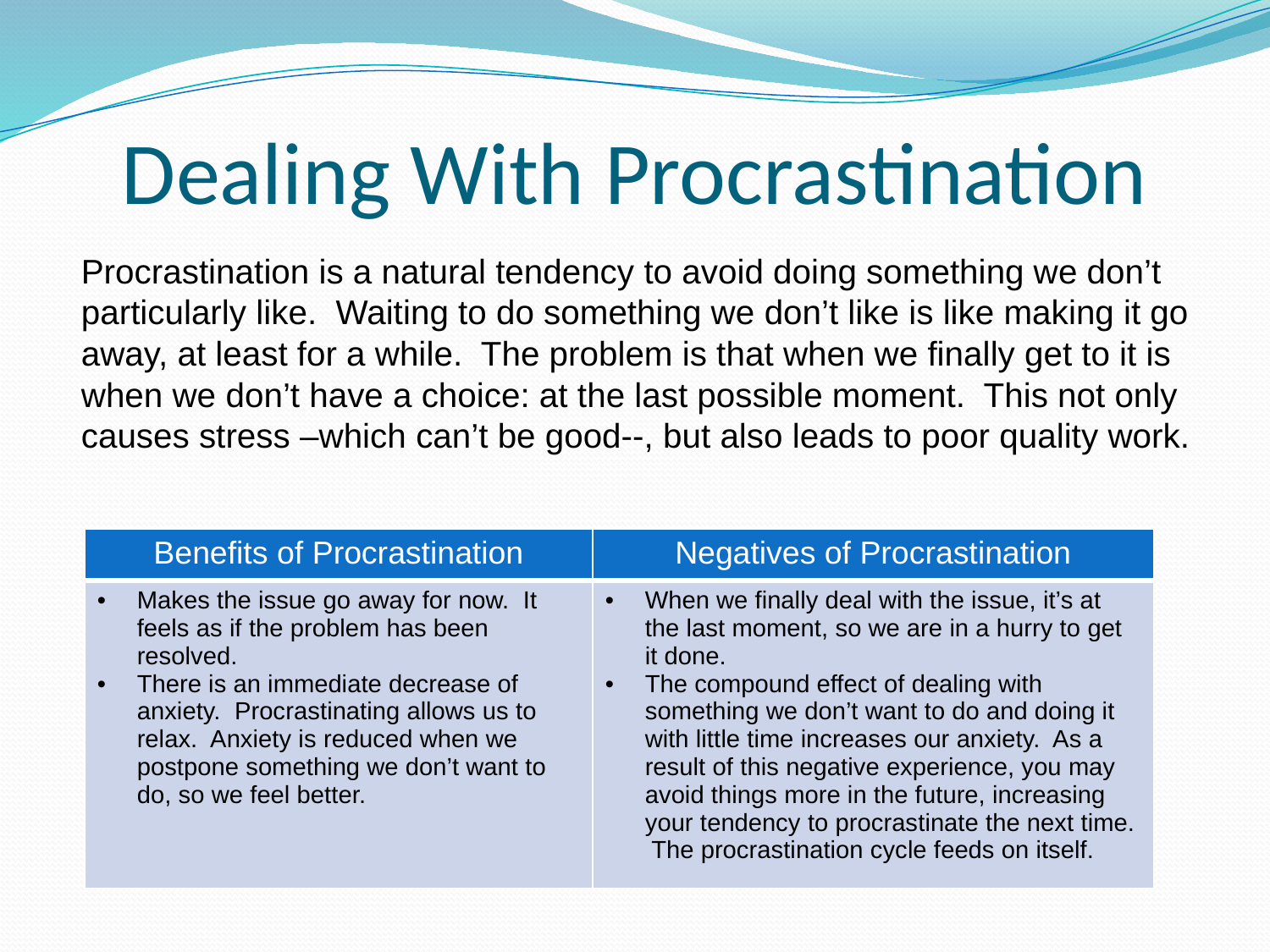

# Dealing With Procrastination
Procrastination is a natural tendency to avoid doing something we don’t particularly like.  Waiting to do something we don’t like is like making it go away, at least for a while.  The problem is that when we finally get to it is when we don’t have a choice: at the last possible moment.  This not only causes stress –which can’t be good--, but also leads to poor quality work.

| Benefits of Procrastination | Negatives of Procrastination |
| --- | --- |
| Makes the issue go away for now. It feels as if the problem has been resolved. There is an immediate decrease of anxiety. Procrastinating allows us to relax. Anxiety is reduced when we postpone something we don’t want to do, so we feel better. | When we finally deal with the issue, it’s at the last moment, so we are in a hurry to get it done. The compound effect of dealing with something we don’t want to do and doing it with little time increases our anxiety. As a result of this negative experience, you may avoid things more in the future, increasing your tendency to procrastinate the next time. The procrastination cycle feeds on itself. |